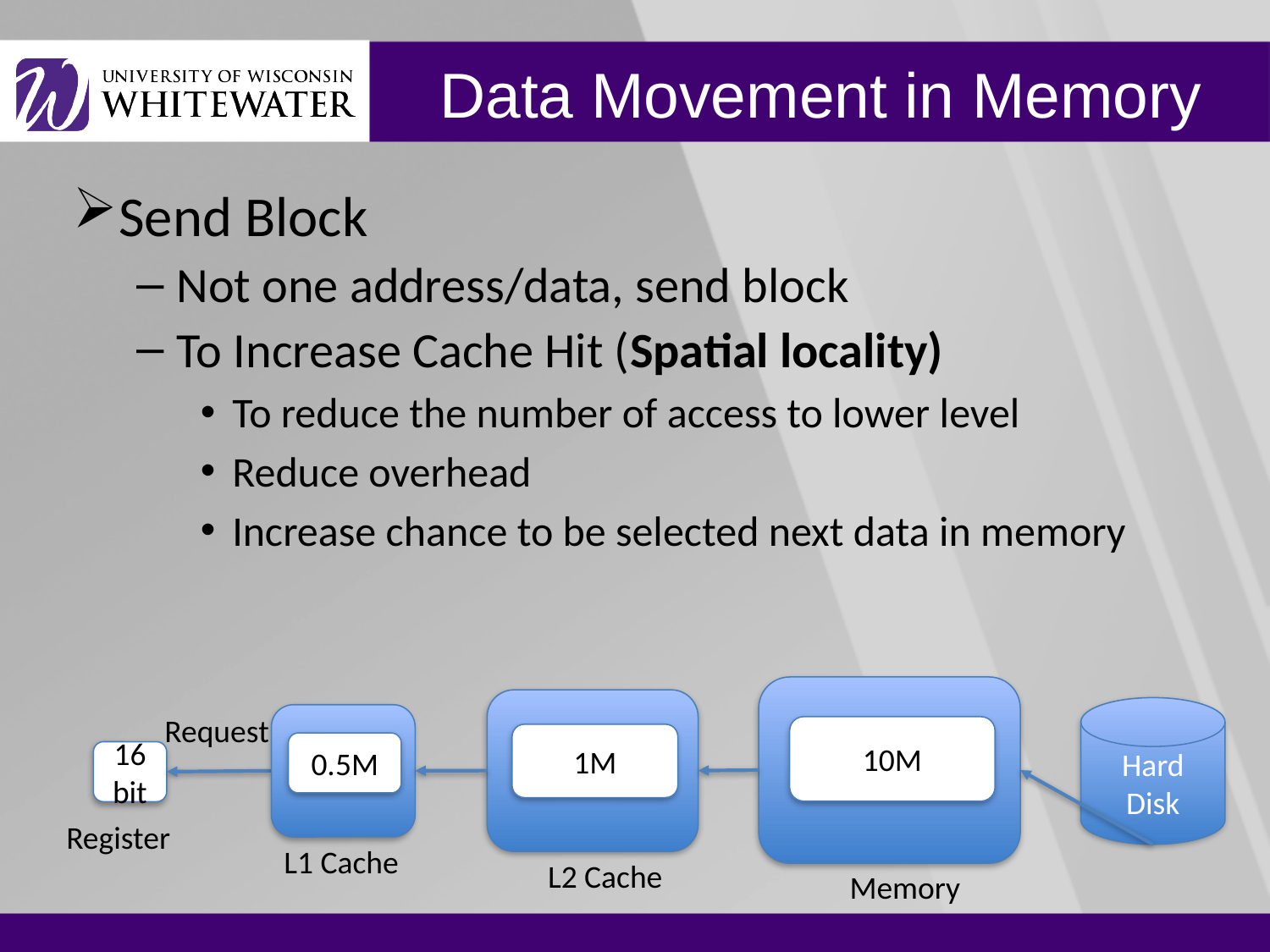

# Data Movement in Memory
Send Block
Not one address/data, send block
To Increase Cache Hit (Spatial locality)
To reduce the number of access to lower level
Reduce overhead
Increase chance to be selected next data in memory

10M
Memory

1M
L2 Cache
Hard Disk
Request

0.5M
L1 Cache
16bit
Register